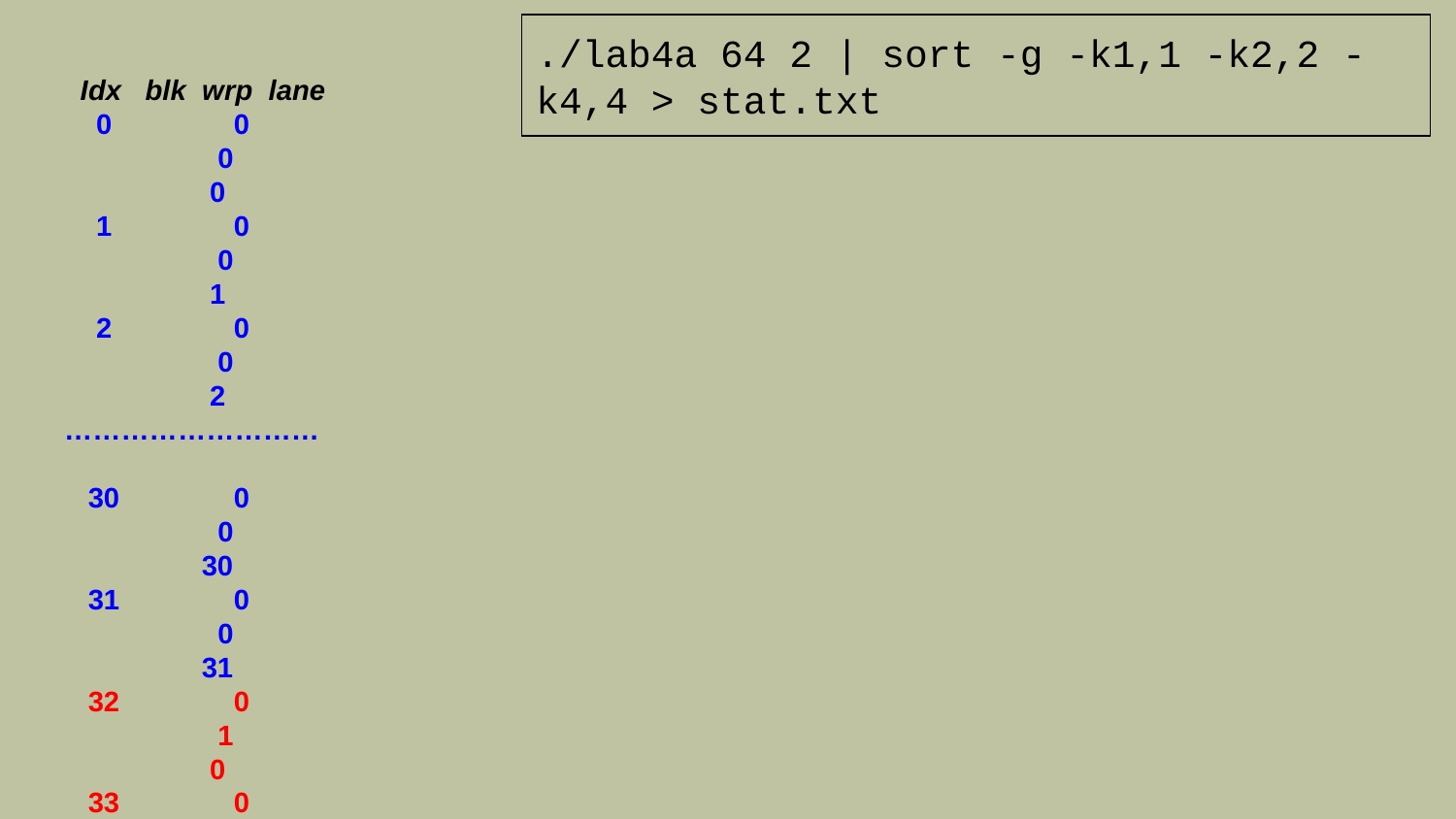

./lab4a 64 2 | sort -g -k1,1 -k2,2 -k4,4 > stat.txt
   Idx   blk  wrp  lane
     0	    0	  0	 0
     1	    0	  0	 1
     2	    0	  0	 2
 ………………………
    30	    0	  0	30
    31	    0	  0	31
    32	    0	  1	 0
    33	    0	  1	 1
    34	    0	  1	 2
   ……………………
    62	    0	  1	30
    63	    0	  1	31
    64	    1	  0	 0
    65	    1	  0	 1
    ……………………
    95	    1	  0	31
    96	    1	  1	 0
    97	    1	  1	 1
………………………..
   127	    1	  1	31